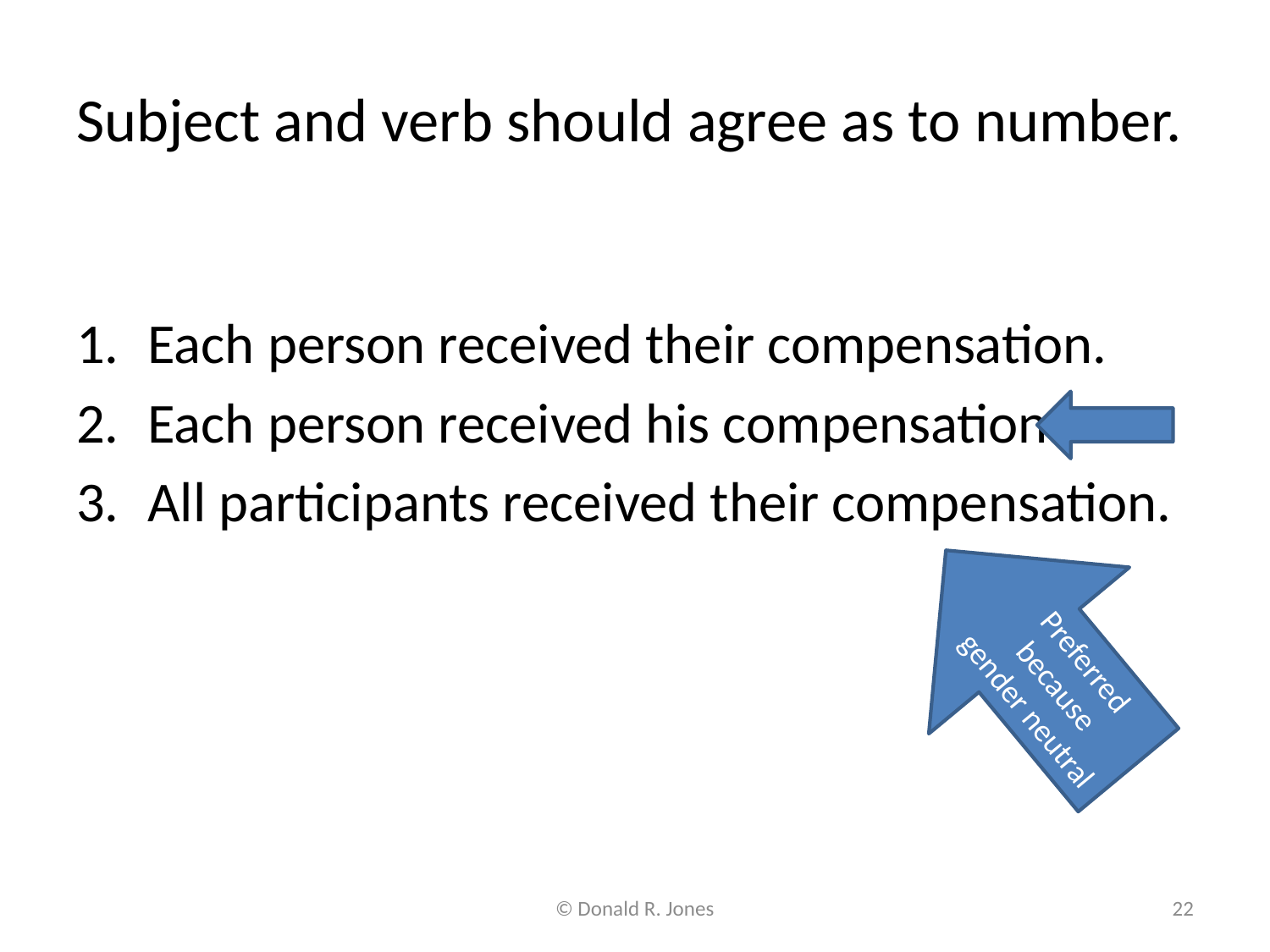

# Subject and verb should agree as to number.

Each person received their compensation.
Each person received his compensation.
All participants received their compensation.

Preferred because gender neutral
© Donald R. Jones
22